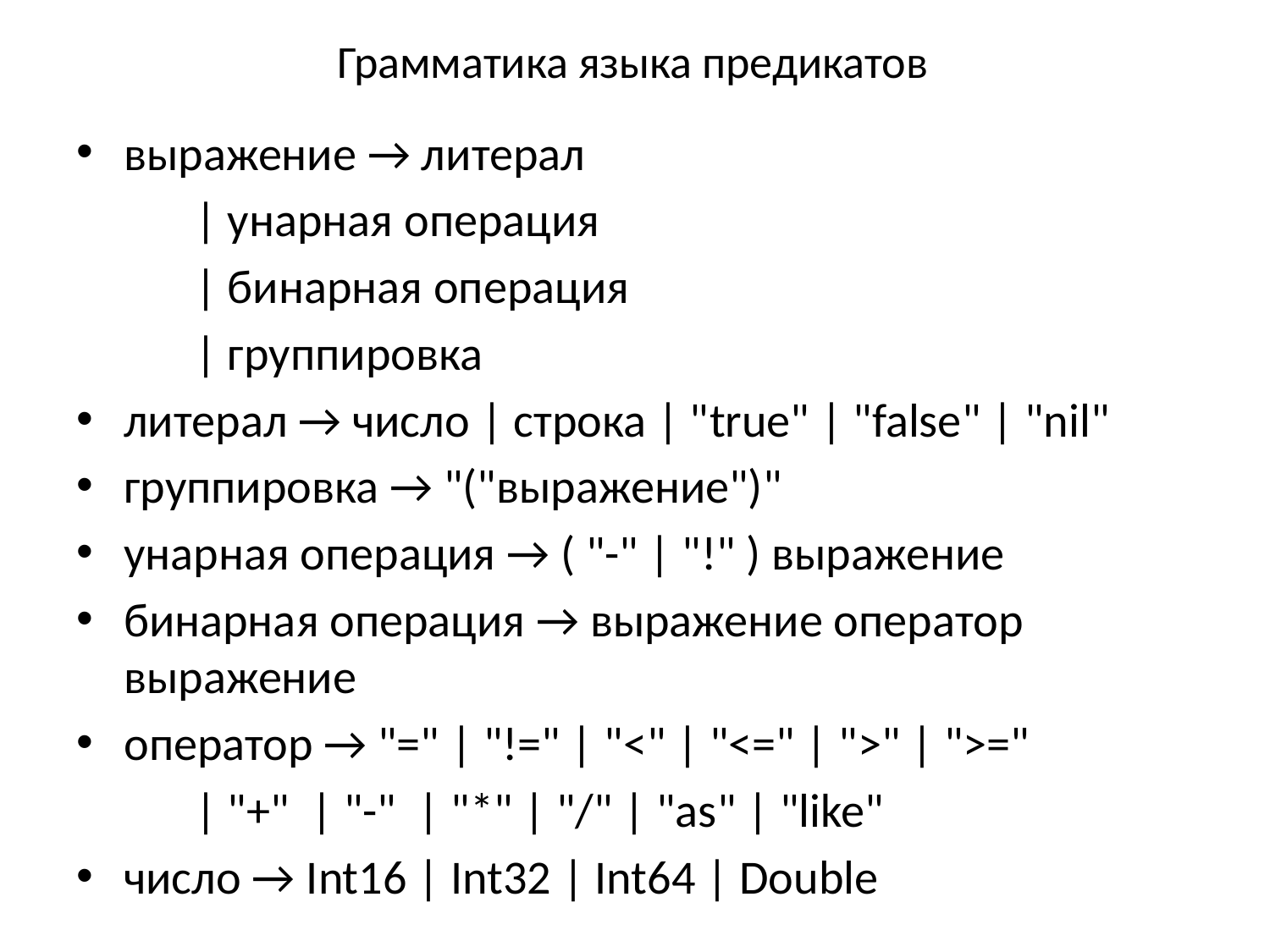

# Грамматика языка предикатов
выражение → литерал
           | унарная операция
           | бинарная операция
           | группировка
литерал → число | строка | "true" | "false" | "nil"
группировка → "("выражение")"
унарная операция → ( "-" | "!" ) выражение
бинарная операция → выражение оператор выражение
оператор → "=" | "!=" | "<" | "<=" | ">" | ">="
           | "+"  | "-"  | "*" | "/" | "as" | "like"
число → Int16 | Int32 | Int64 | Double